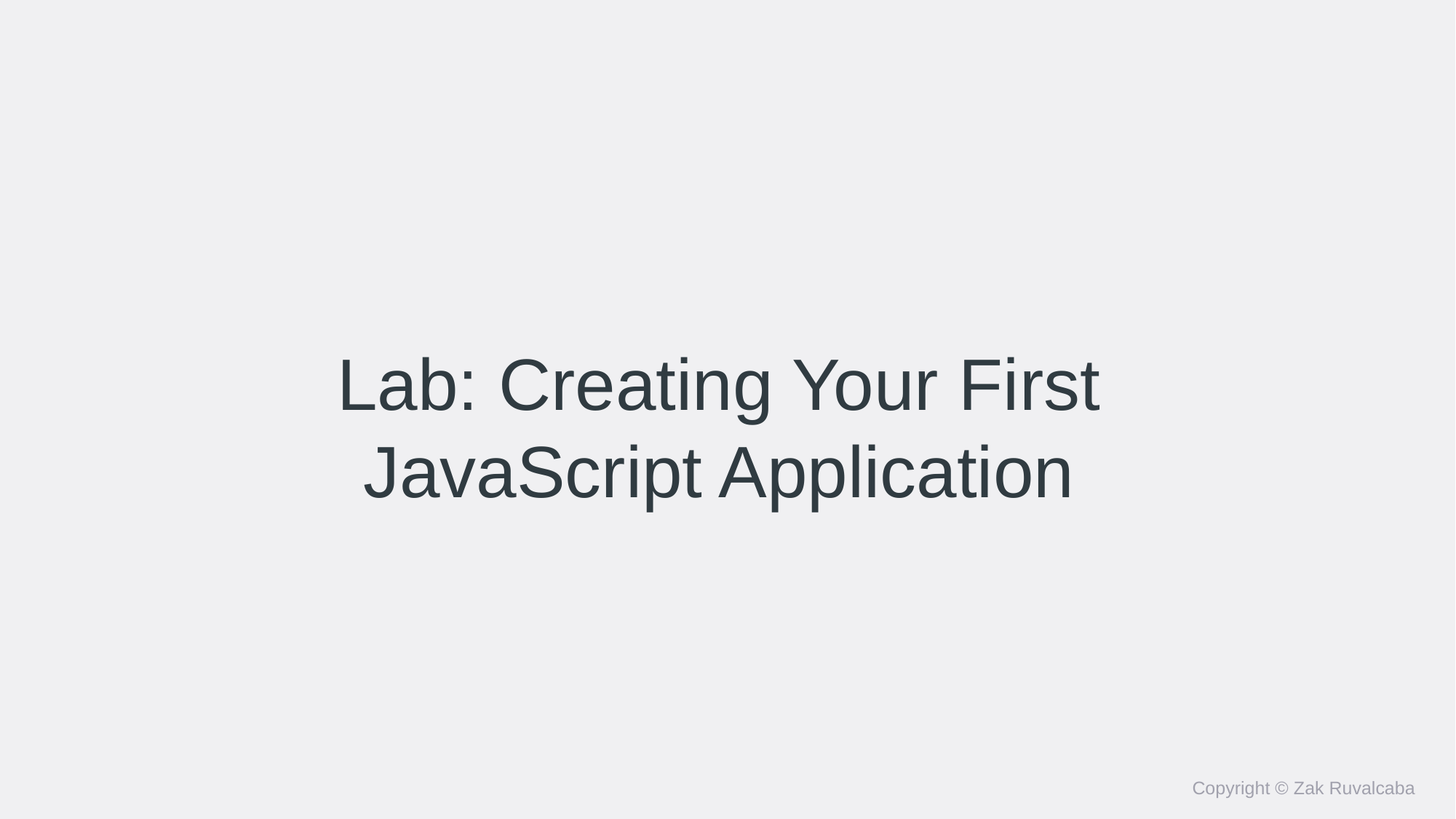

# Lab: Creating Your First JavaScript Application